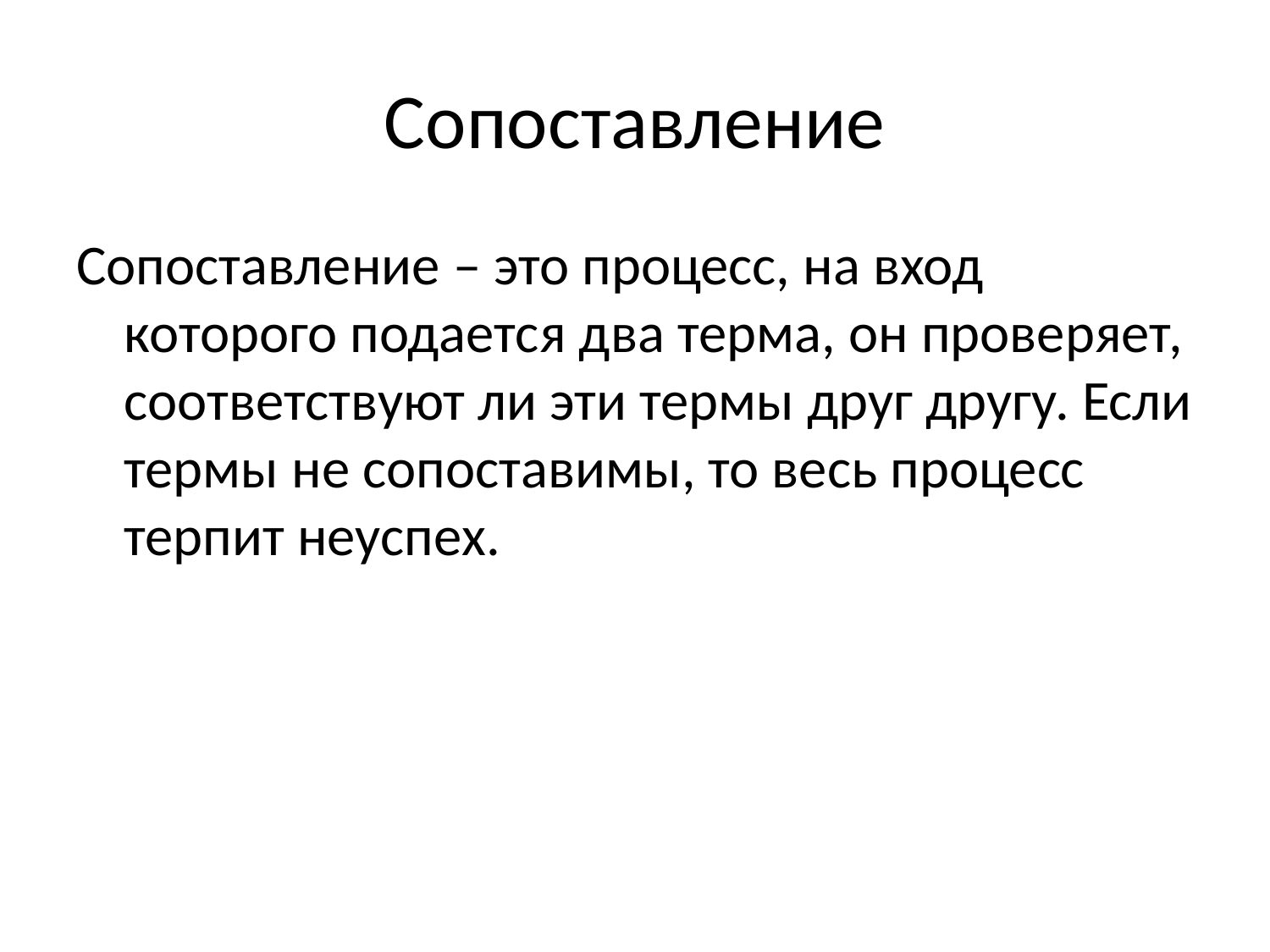

# Сопоставление
Сопоставление – это процесс, на вход которого подается два терма, он проверяет, соответствуют ли эти термы друг другу. Если термы не сопоставимы, то весь процесс терпит неуспех.